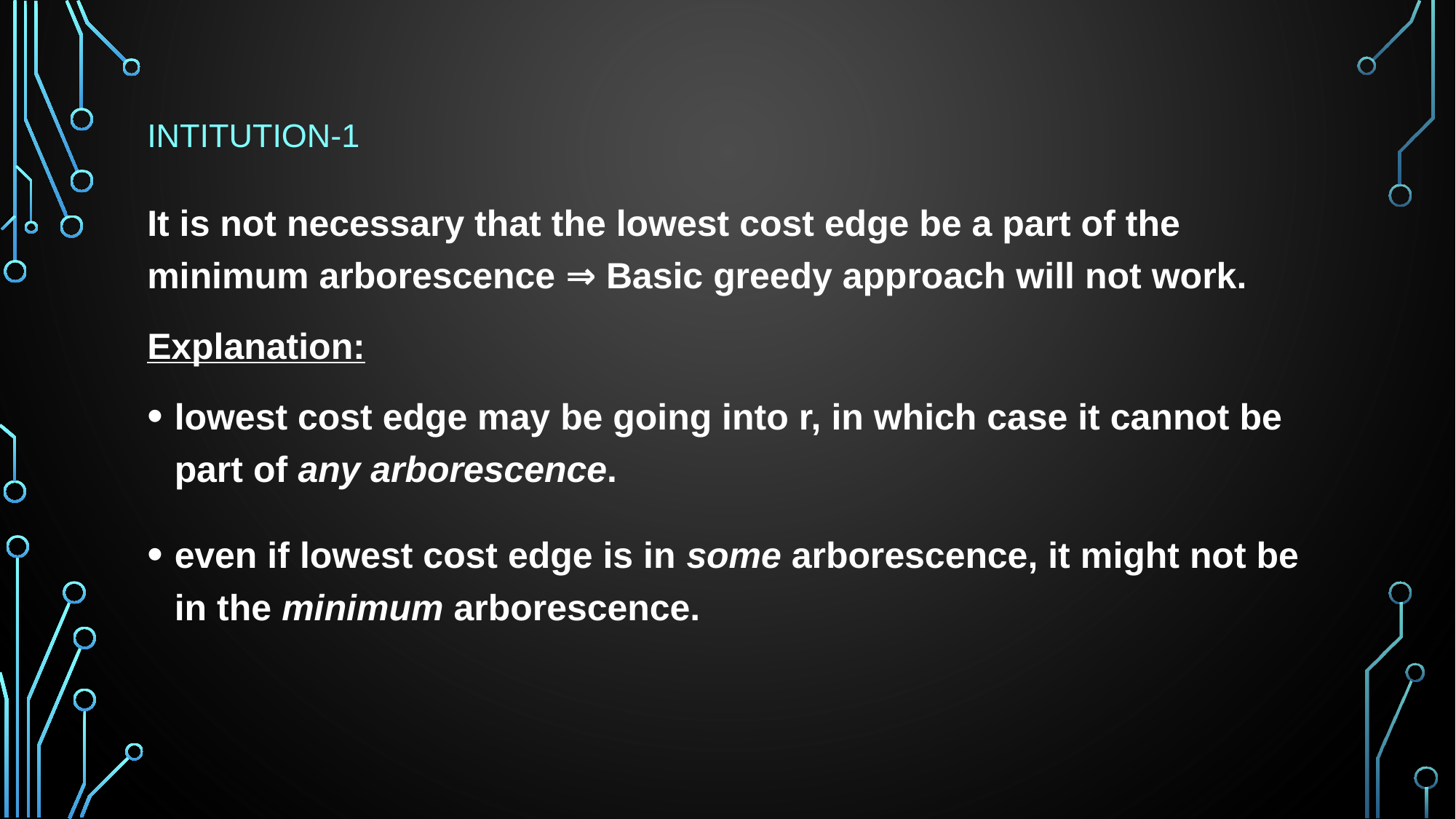

# INTITUTION-1
It is not necessary that the lowest cost edge be a part of the minimum arborescence ⇒ Basic greedy approach will not work.
Explanation:
lowest cost edge may be going into r, in which case it cannot be part of any arborescence.
even if lowest cost edge is in some arborescence, it might not be in the minimum arborescence.